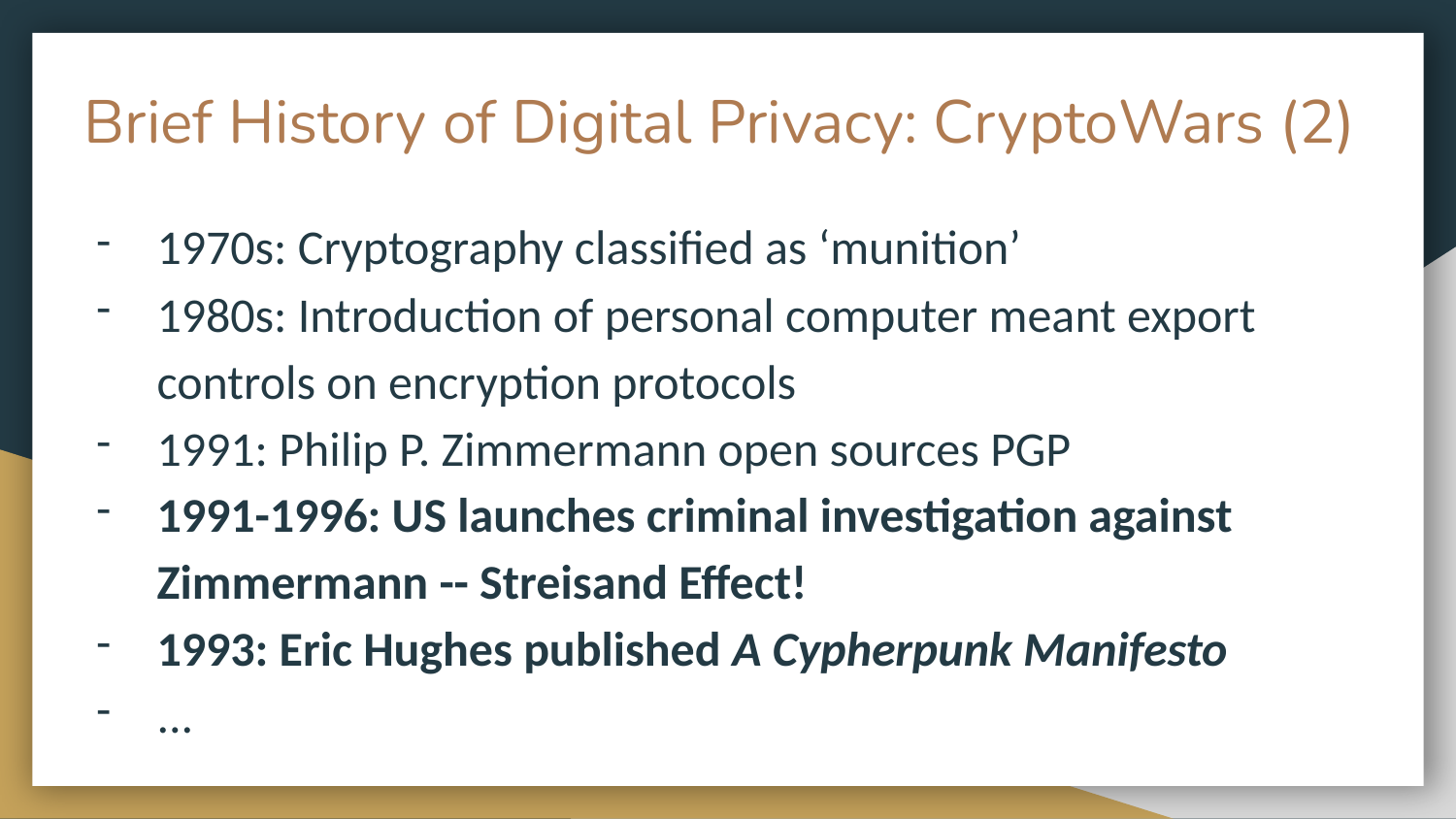

# Brief History of Digital Privacy: CryptoWars (2)
1970s: Cryptography classified as ‘munition’
1980s: Introduction of personal computer meant export controls on encryption protocols
1991: Philip P. Zimmermann open sources PGP
1991-1996: US launches criminal investigation against Zimmermann -- Streisand Effect!
1993: Eric Hughes published A Cypherpunk Manifesto
...